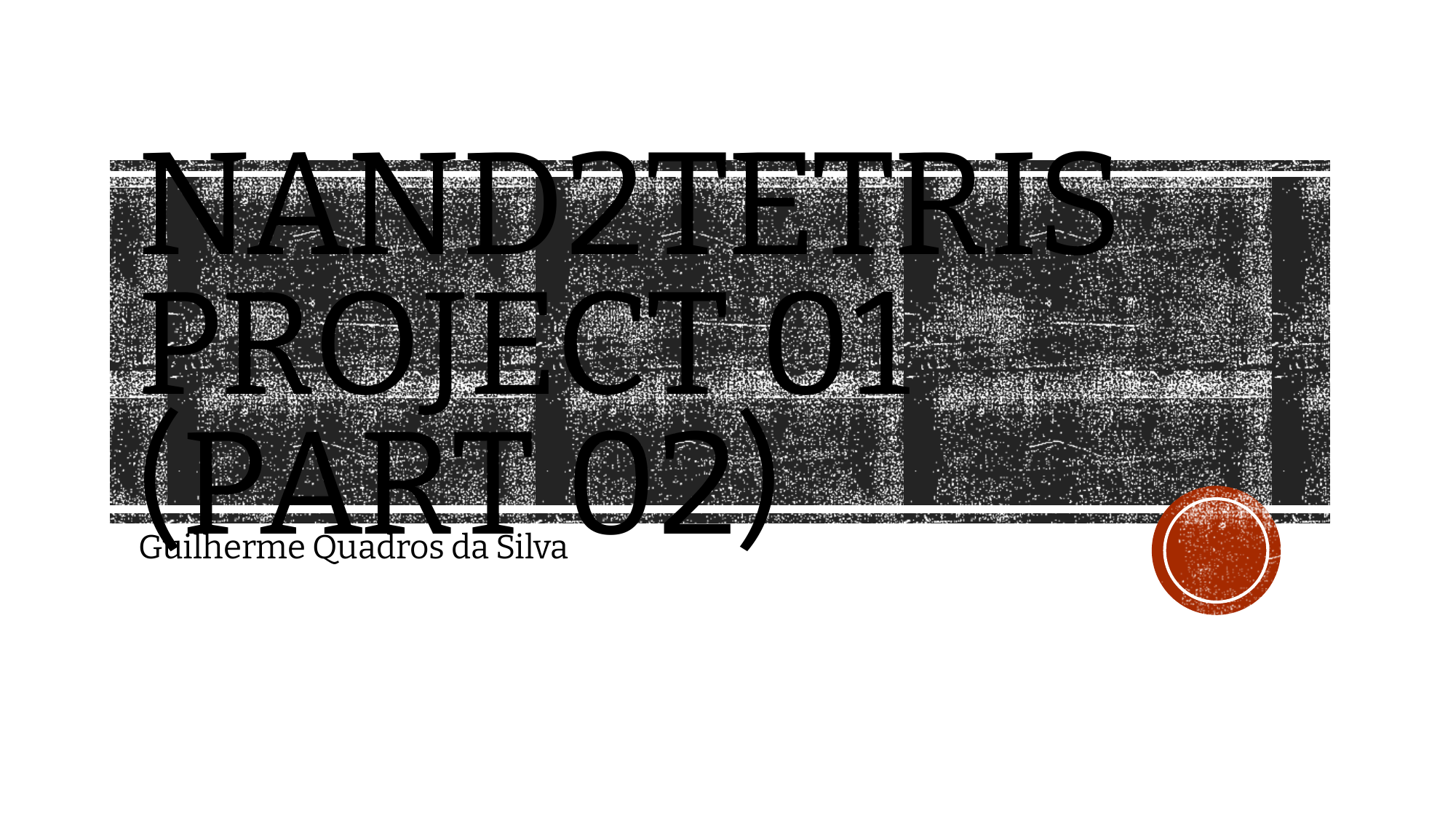

# Nand2Tetris Project 01 (Part 02)
Guilherme Quadros da Silva